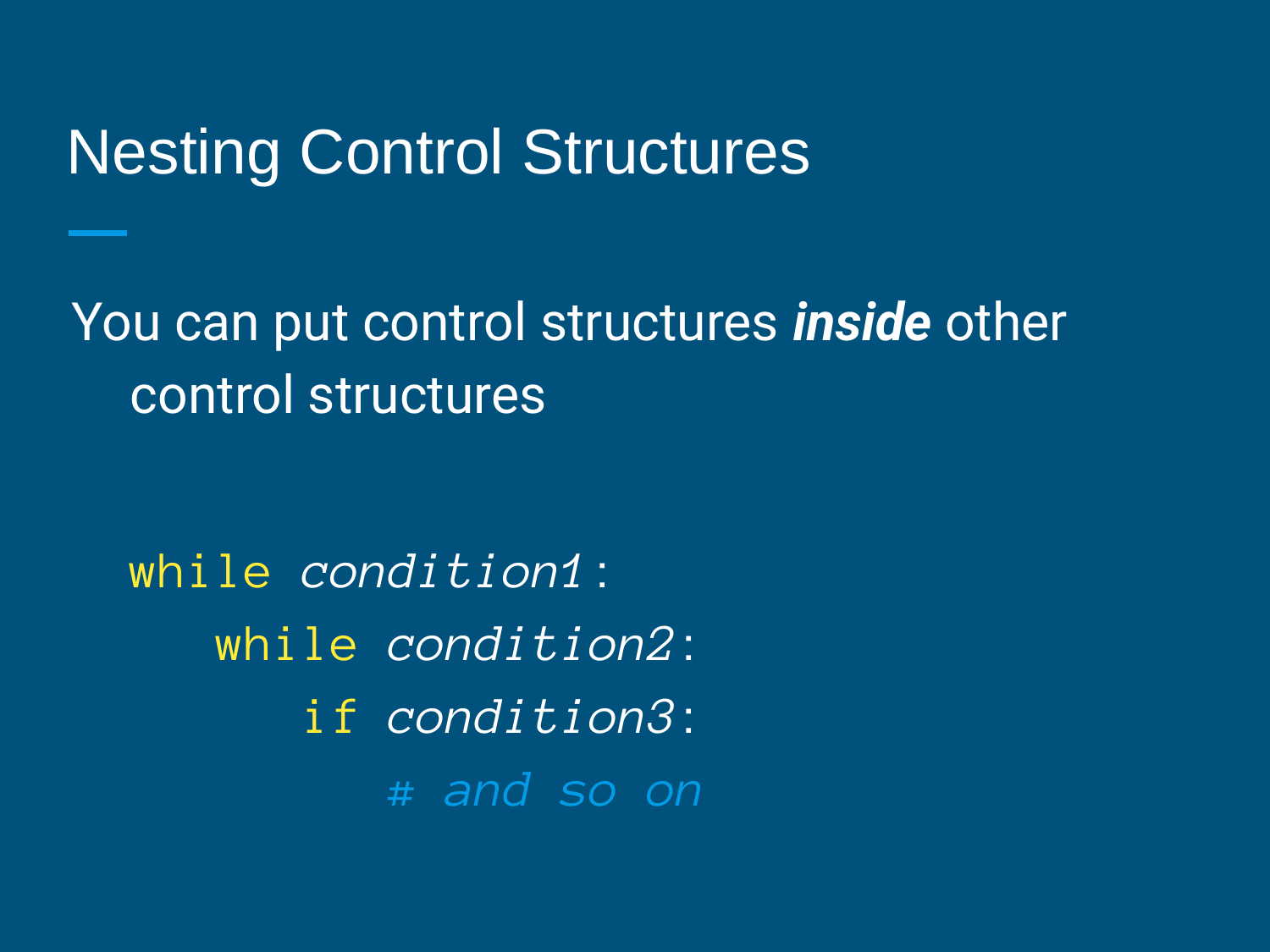

# Nesting Control Structures
You can put control structures inside other control structures
while condition1:
   while condition2:
      if condition3:
         # and so on